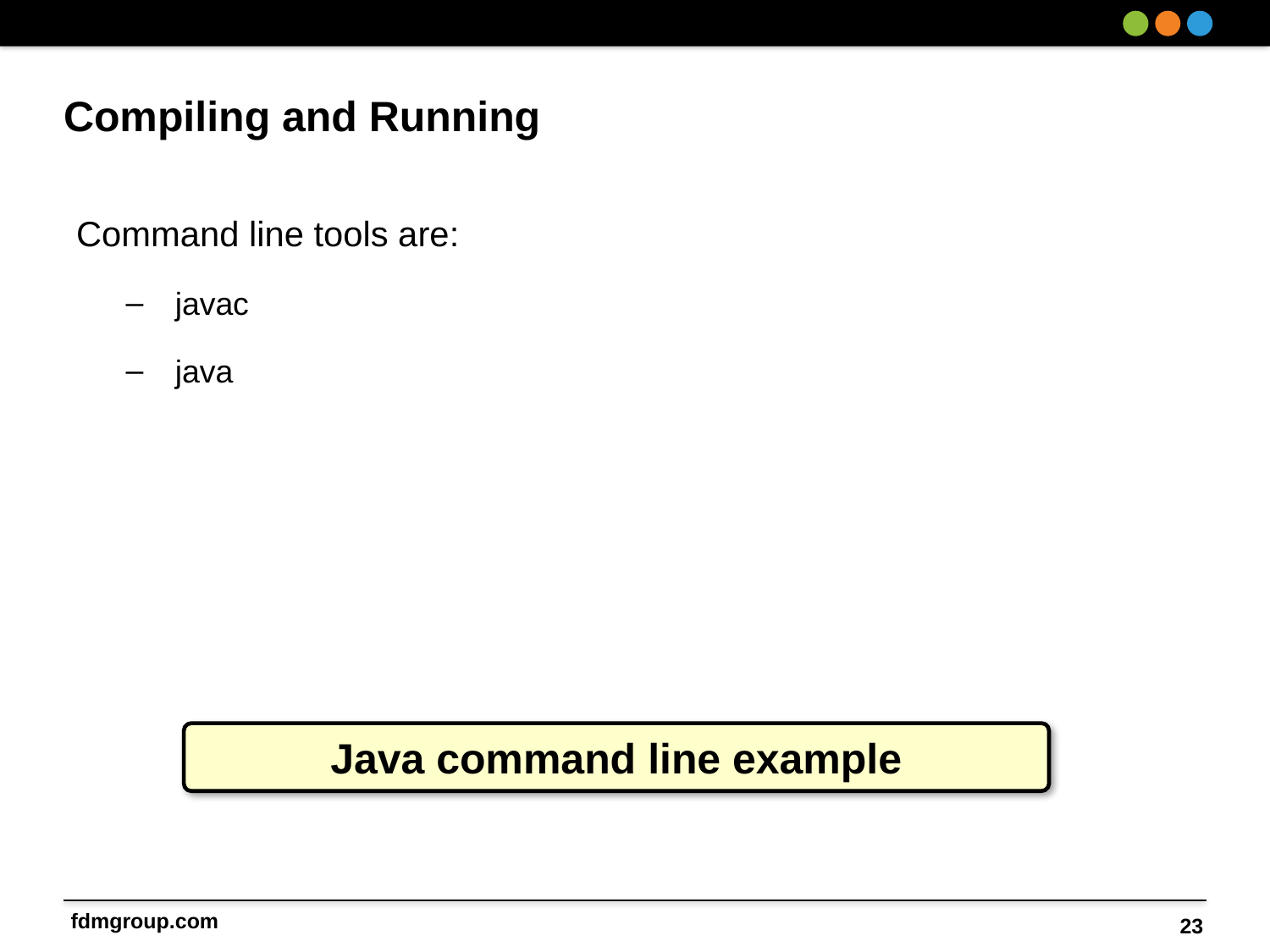

# Compiling and Running
Command line tools are:
javac
java

Java command line example
23